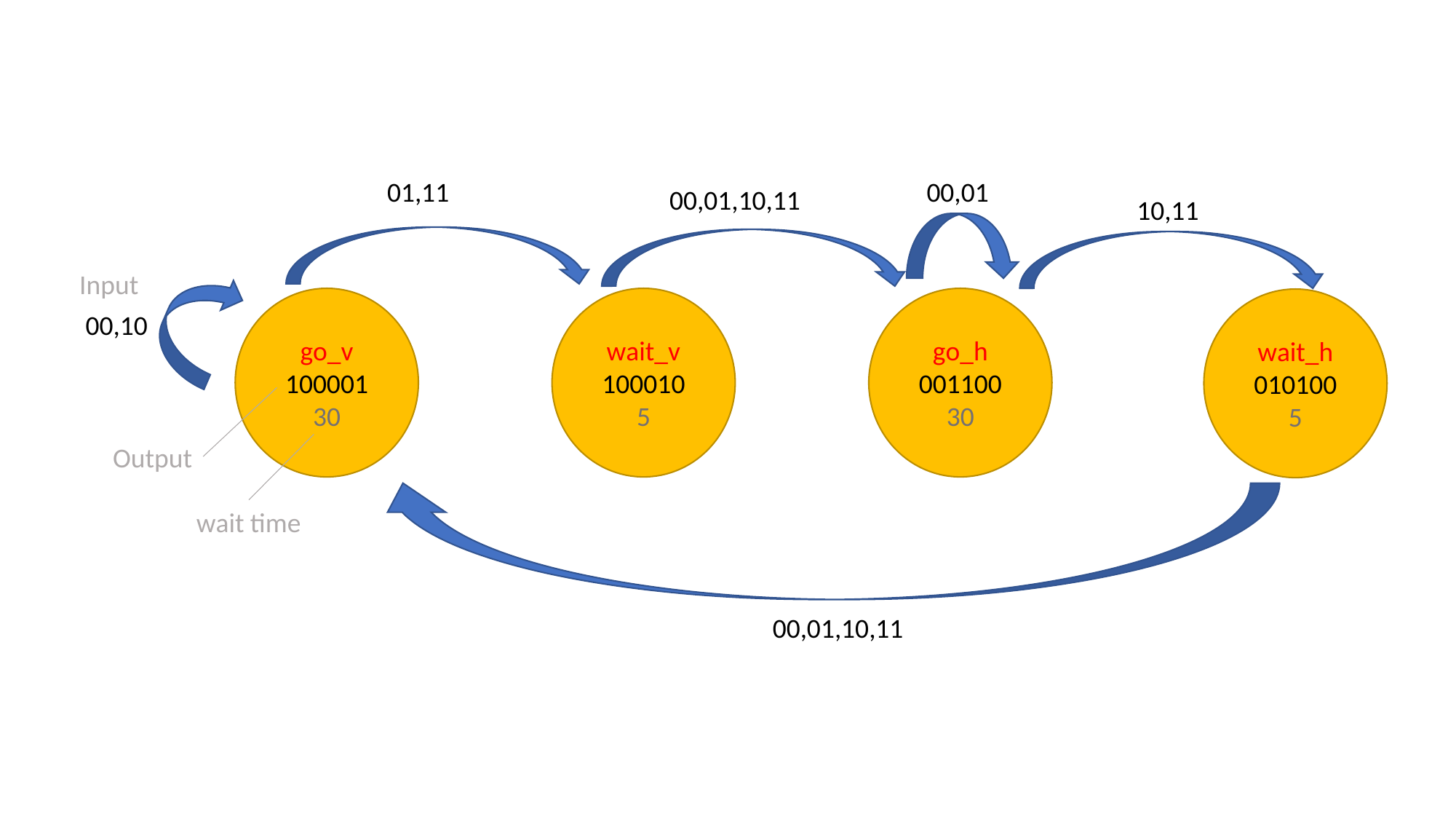

00,01
01,11
00,01,10,11
10,11

Input
go_h
001100
30
go_v
100001
30
wait_v
100010
5
wait_h
010100
5

00,10
Output

wait time
00,01,10,11